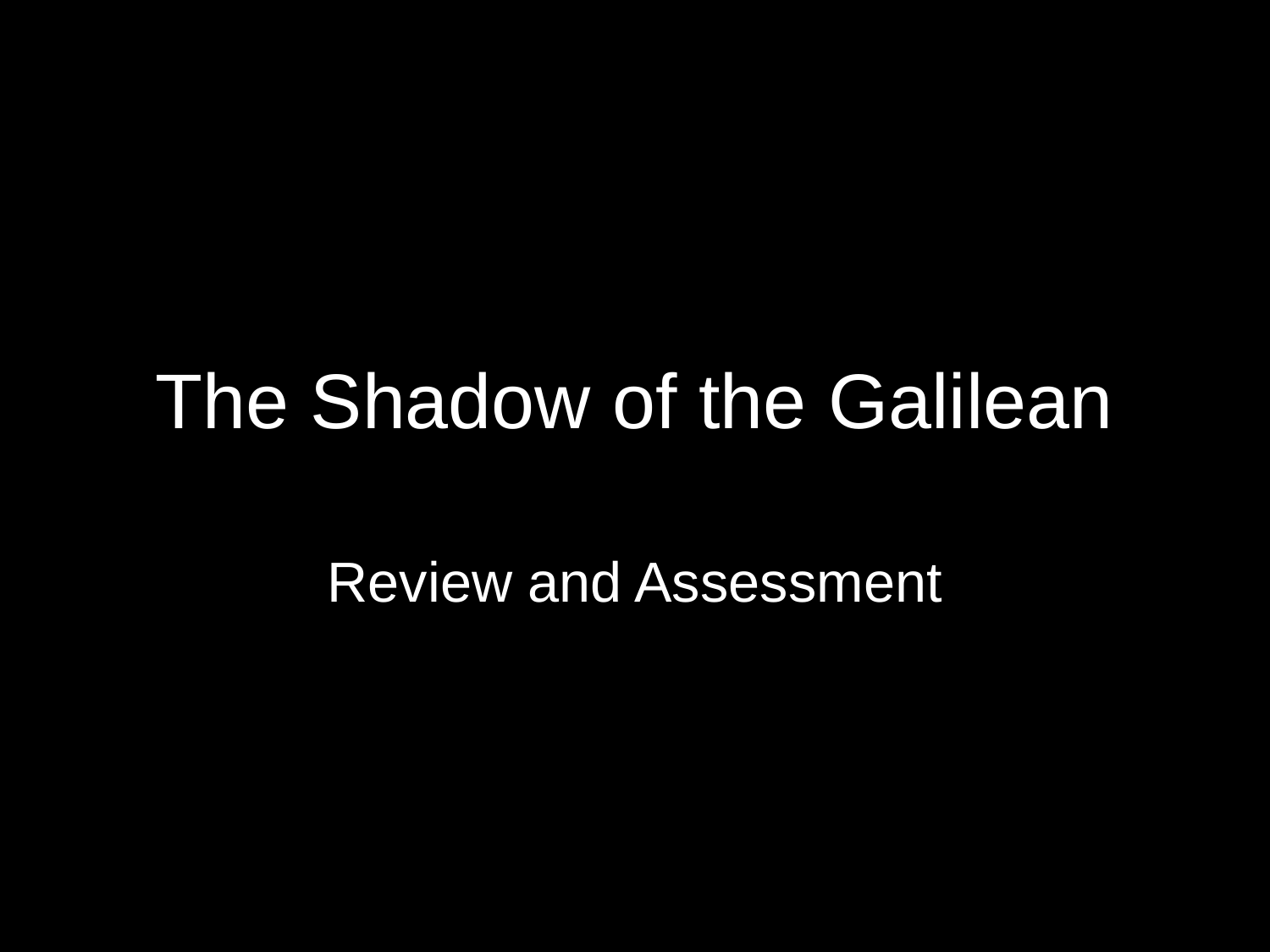

# The Shadow of the Galilean
Review and Assessment